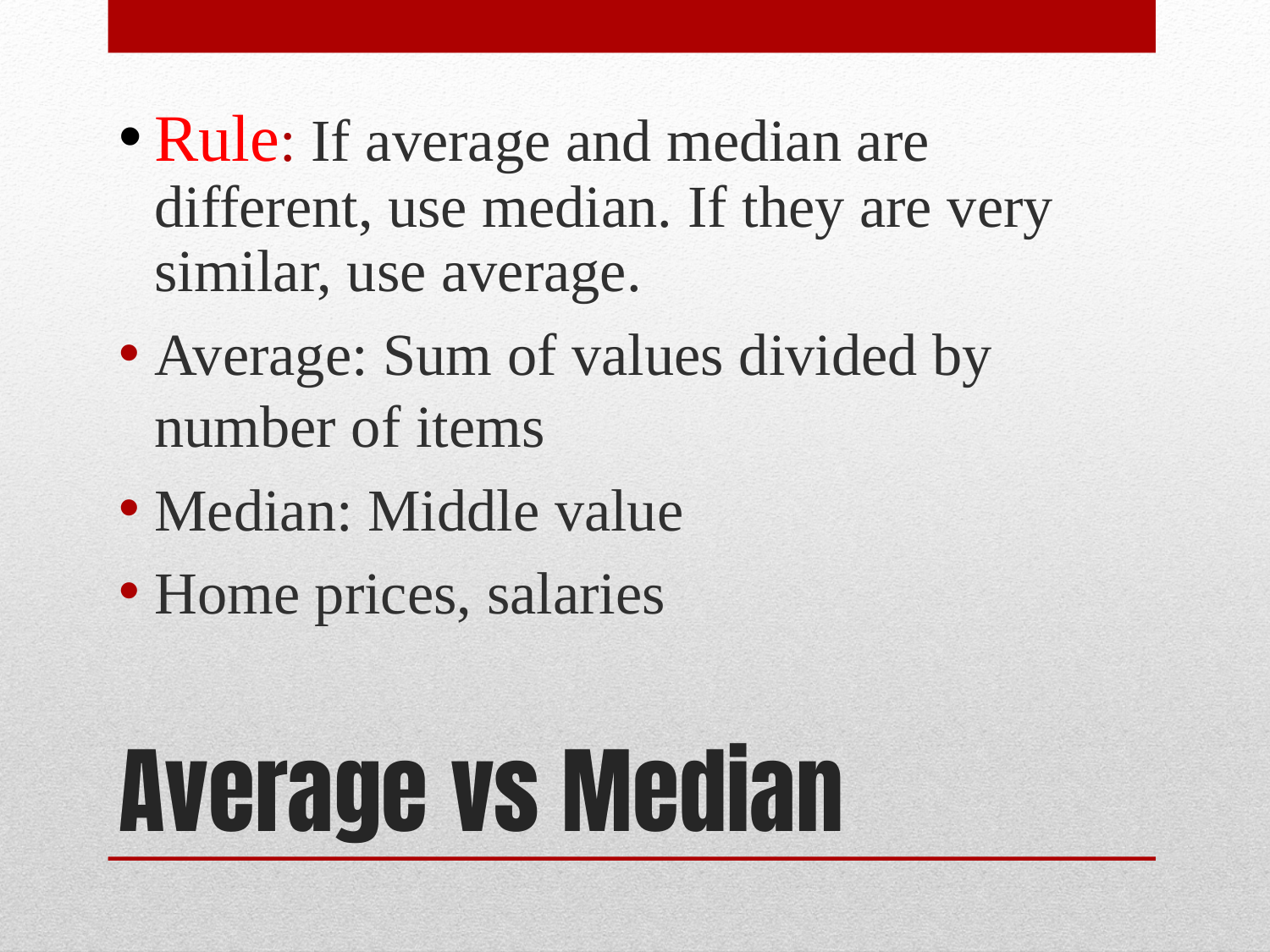

Rule: If average and median are different, use median. If they are very similar, use average.
Average: Sum of values divided by number of items
Median: Middle value
Home prices, salaries
# Average vs Median